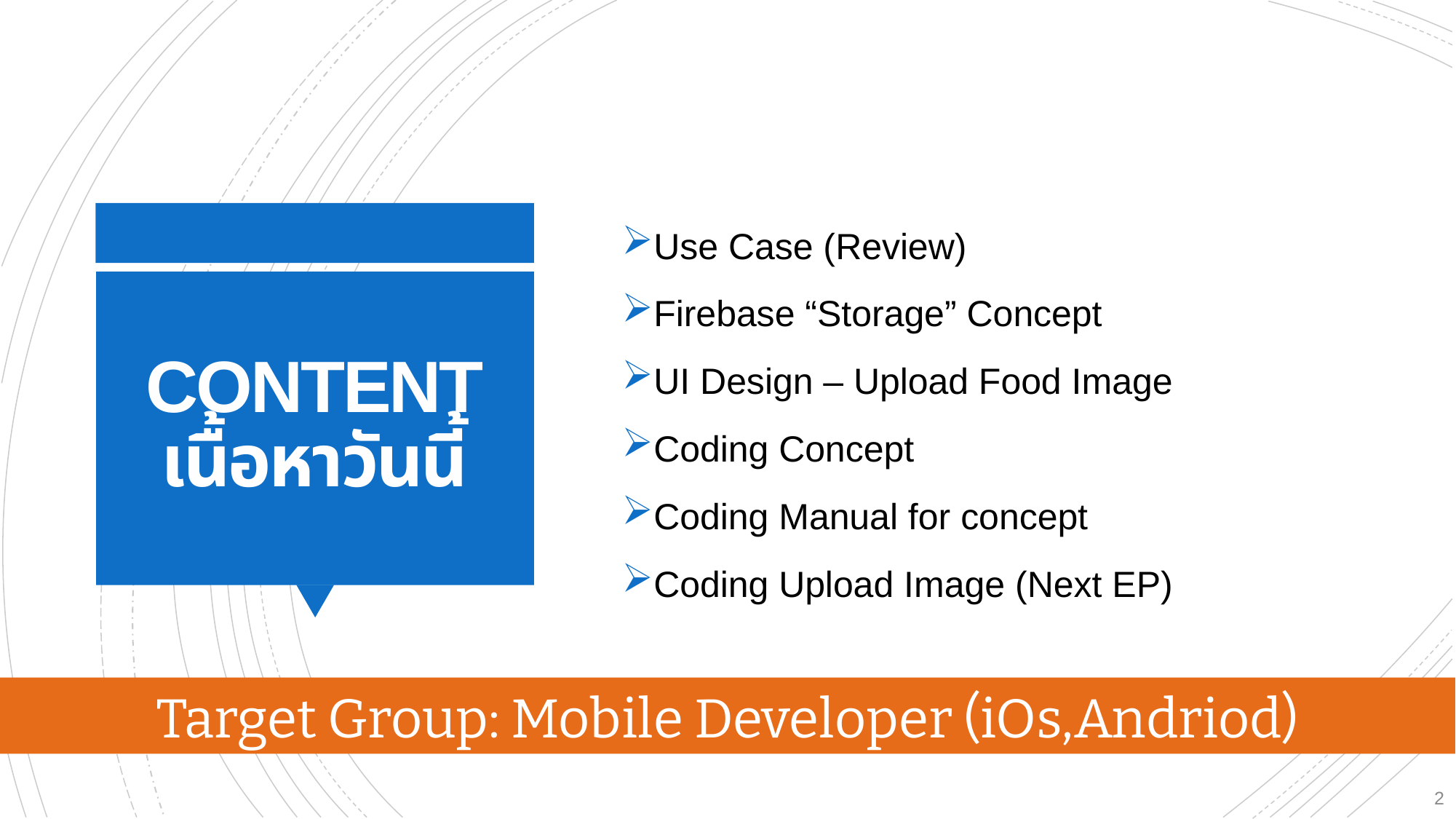

Use Case (Review)
Firebase “Storage” Concept
UI Design – Upload Food Image
Coding Concept
Coding Manual for concept
Coding Upload Image (Next EP)
# CONTENT เนื้อหาวันนี้
Target Group: Mobile Developer (iOs,Andriod)
2